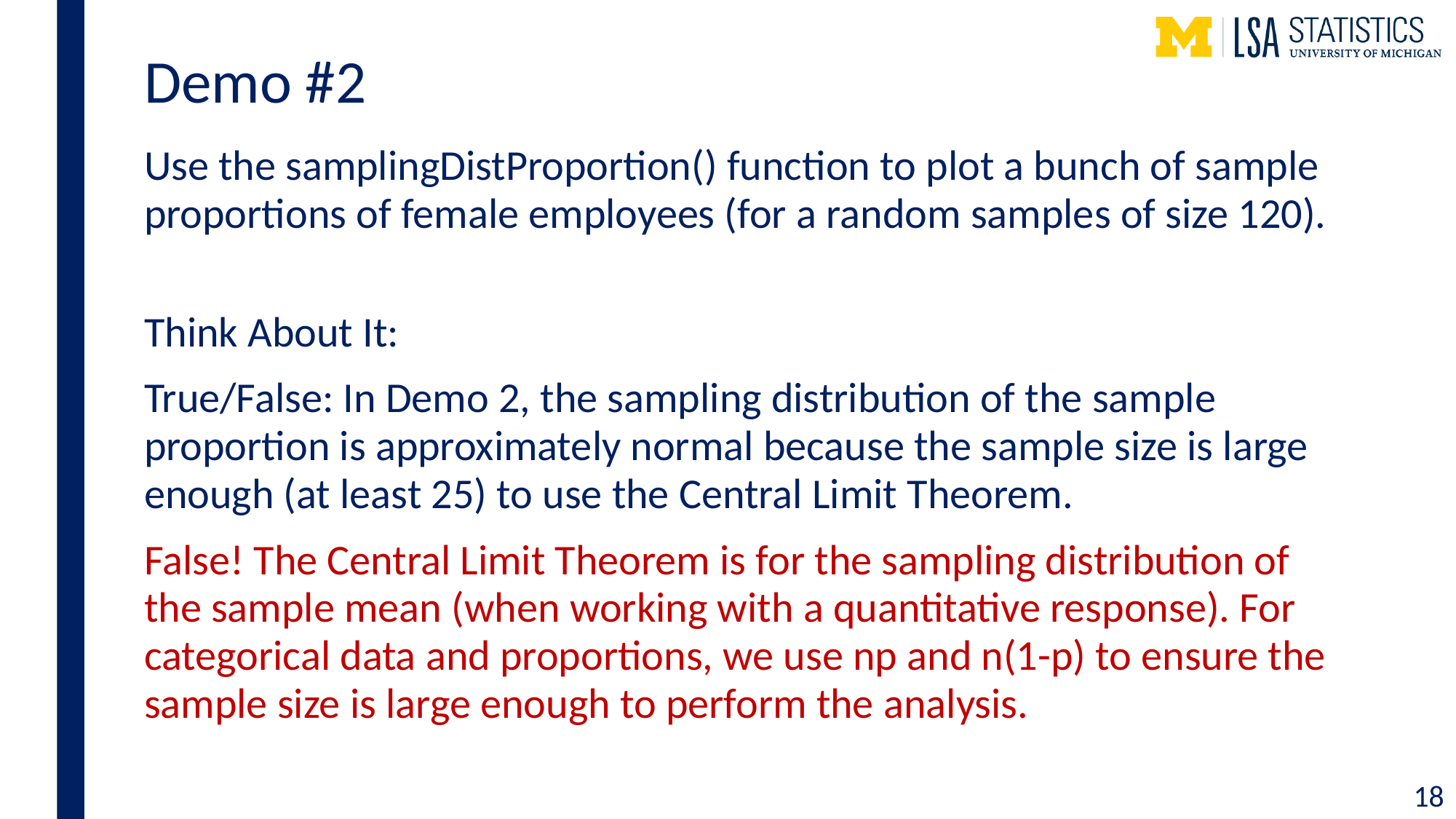

# Demo #2
Use the samplingDistProportion() function to plot a bunch of sample proportions of female employees (for a random samples of size 120).

Think About It:
True/False: In Demo 2, the sampling distribution of the sample proportion is approximately normal because the sample size is large enough (at least 25) to use the Central Limit Theorem.
False! The Central Limit Theorem is for the sampling distribution of the sample mean (when working with a quantitative response). For categorical data and proportions, we use np and n(1-p) to ensure the sample size is large enough to perform the analysis.

18